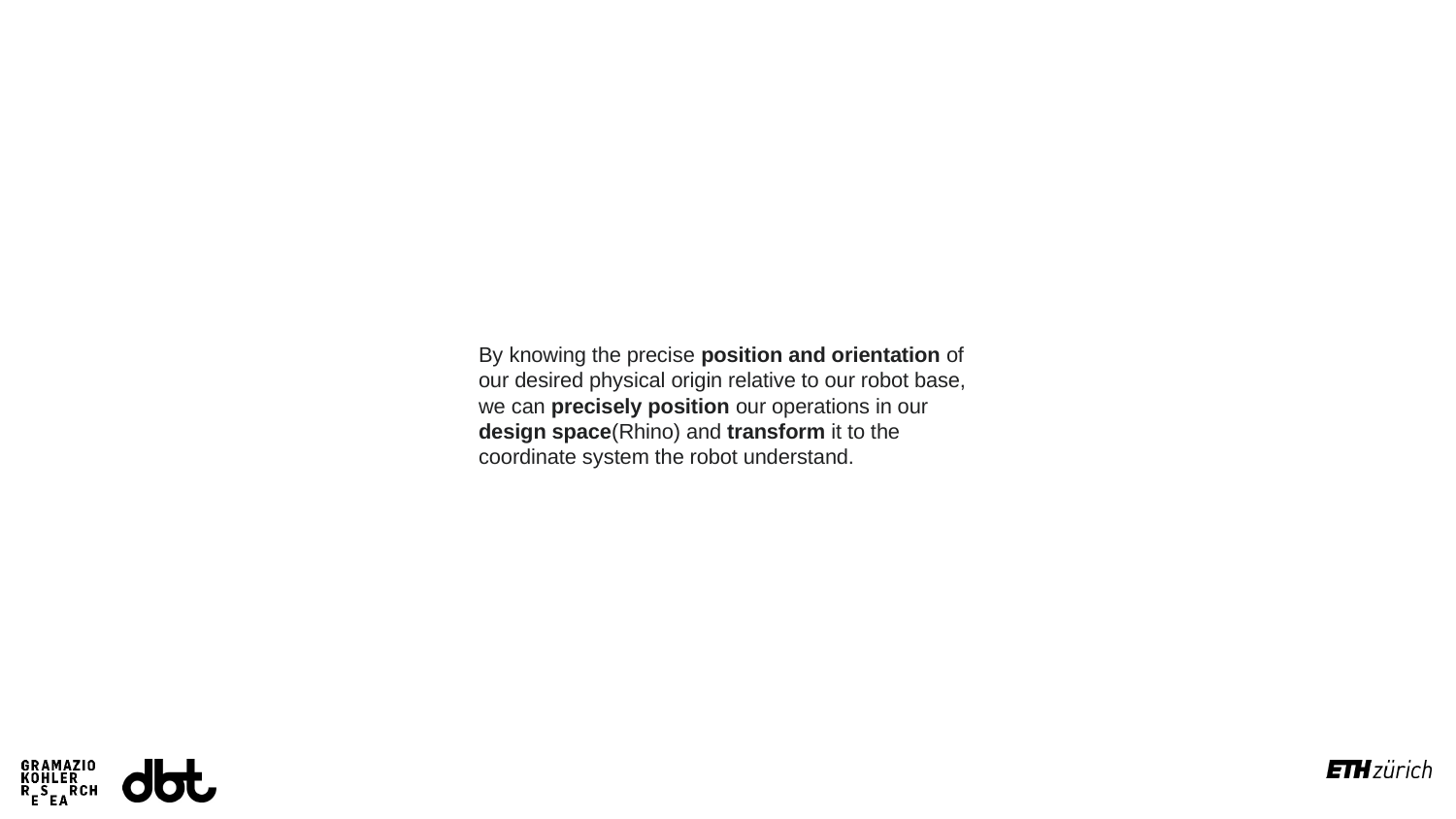

By knowing the precise position and orientation of our desired physical origin relative to our robot base, we can precisely position our operations in our design space(Rhino) and transform it to the coordinate system the robot understand.